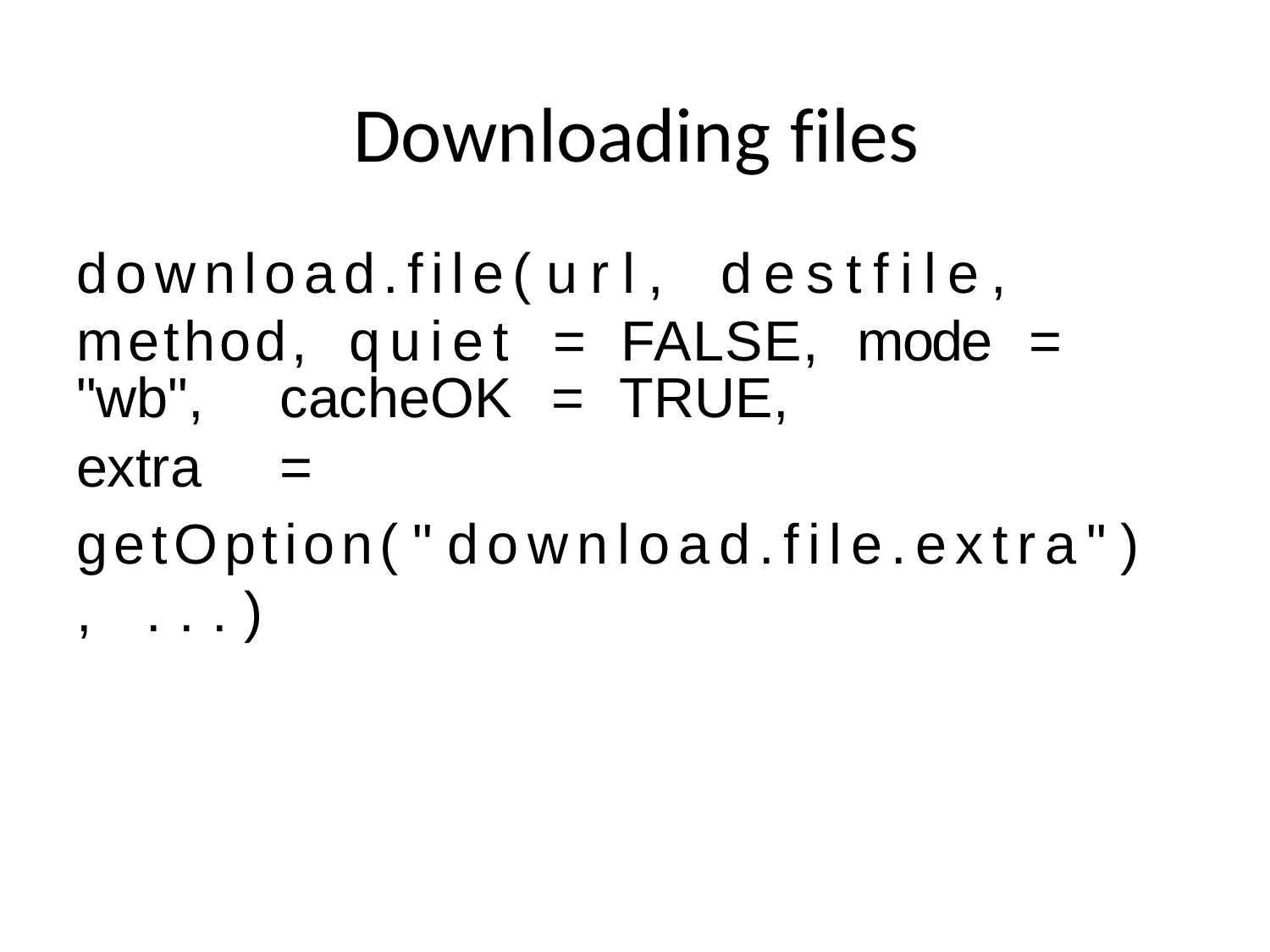

# Downloading files
download.file(url,
destfile,
method,	quiet	=	FALSE,
mode	=
| "wb", | cacheOK | = | TRUE, |
| --- | --- | --- | --- |
| extra | = |  |  |
getOption("download.file.extra")
,	...)